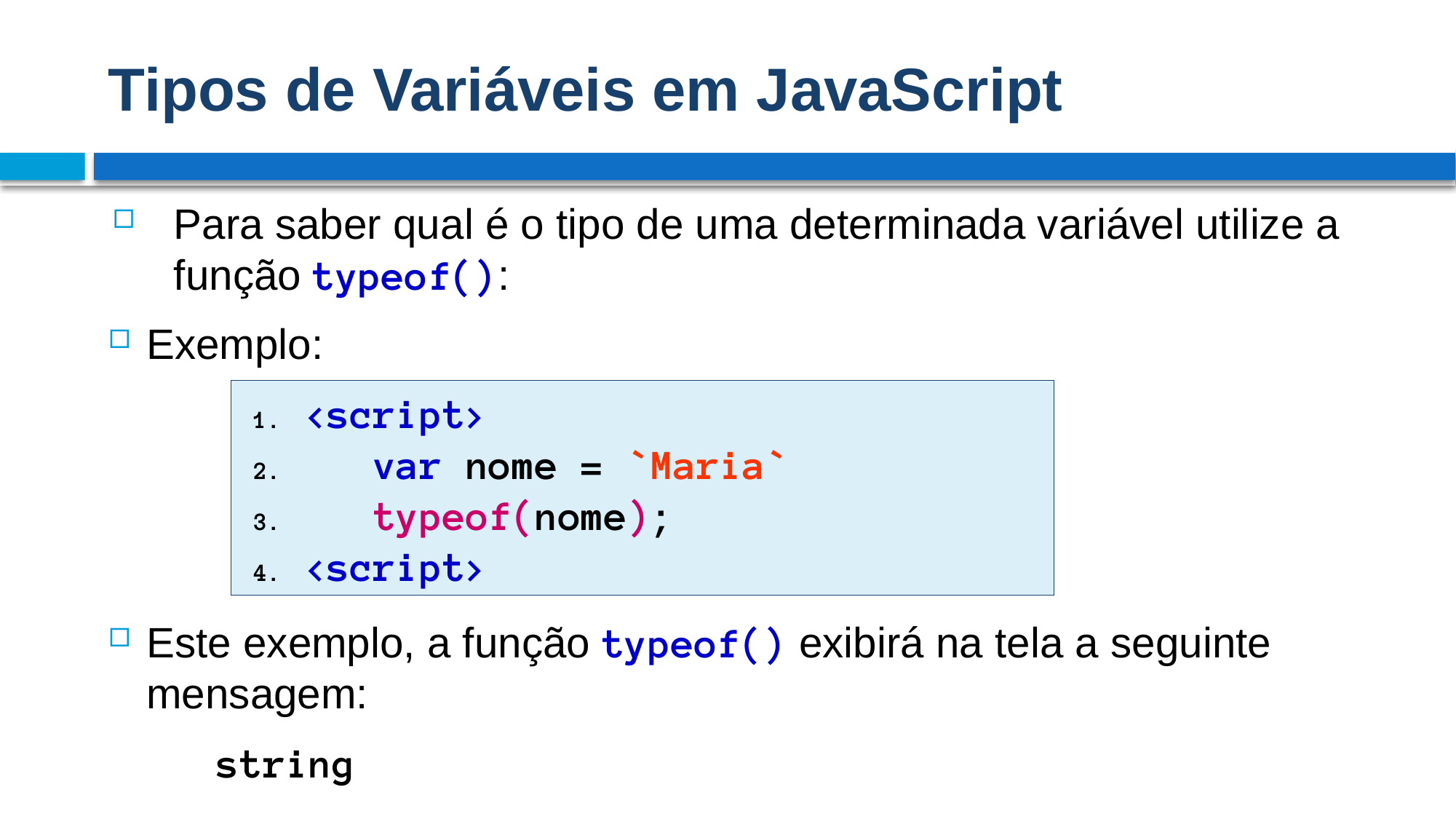

# Tipos de Variáveis em JavaScript
29
Para saber qual é o tipo de uma determinada variável utilize a função typeof():
Exemplo:

Este exemplo, a função typeof() exibirá na tela a seguinte mensagem:
	string
<script>
   var nome = `Maria`
   typeof(nome);
<script>